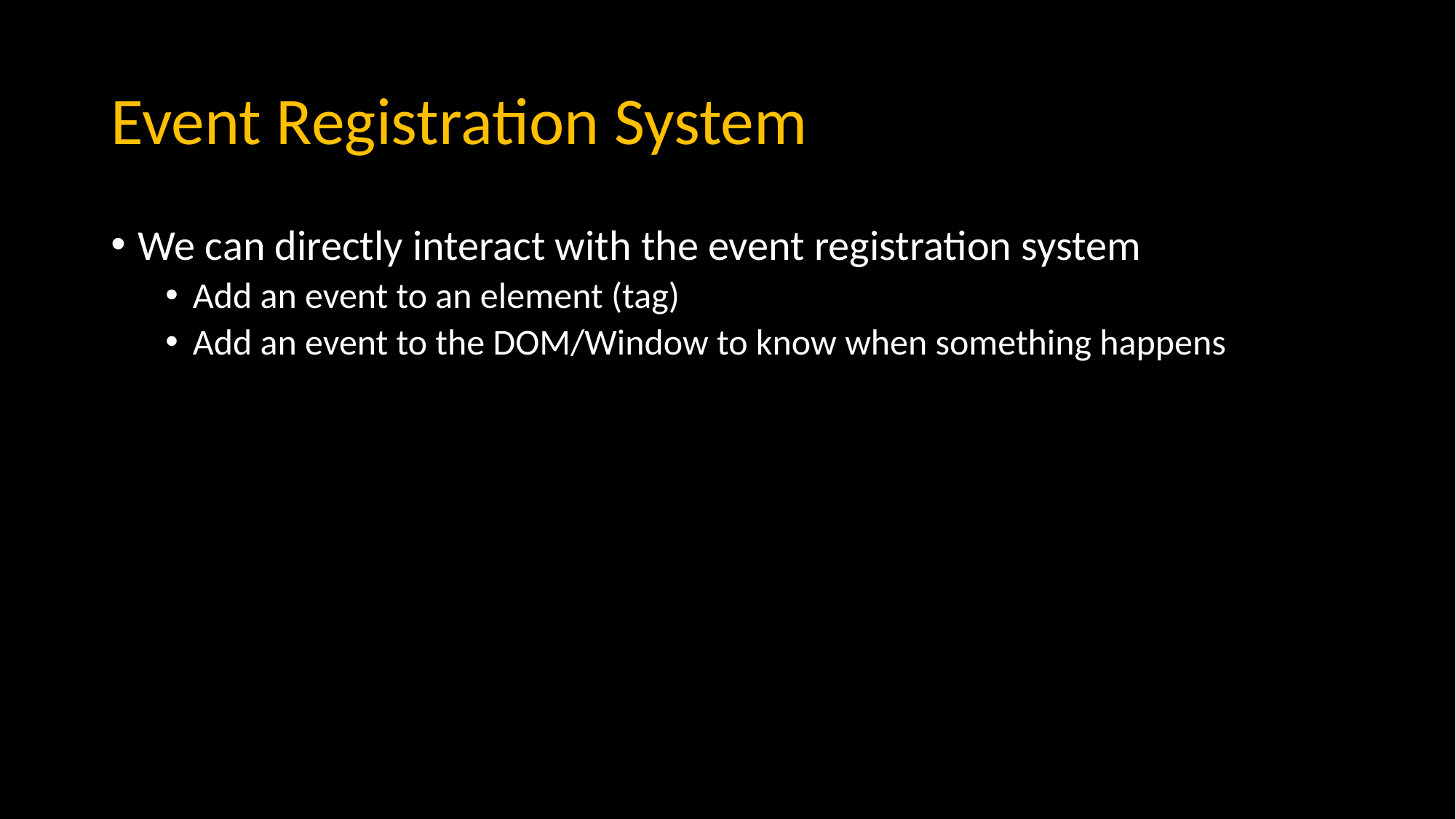

# Event Registration System
We can directly interact with the event registration system
Add an event to an element (tag)
Add an event to the DOM/Window to know when something happens